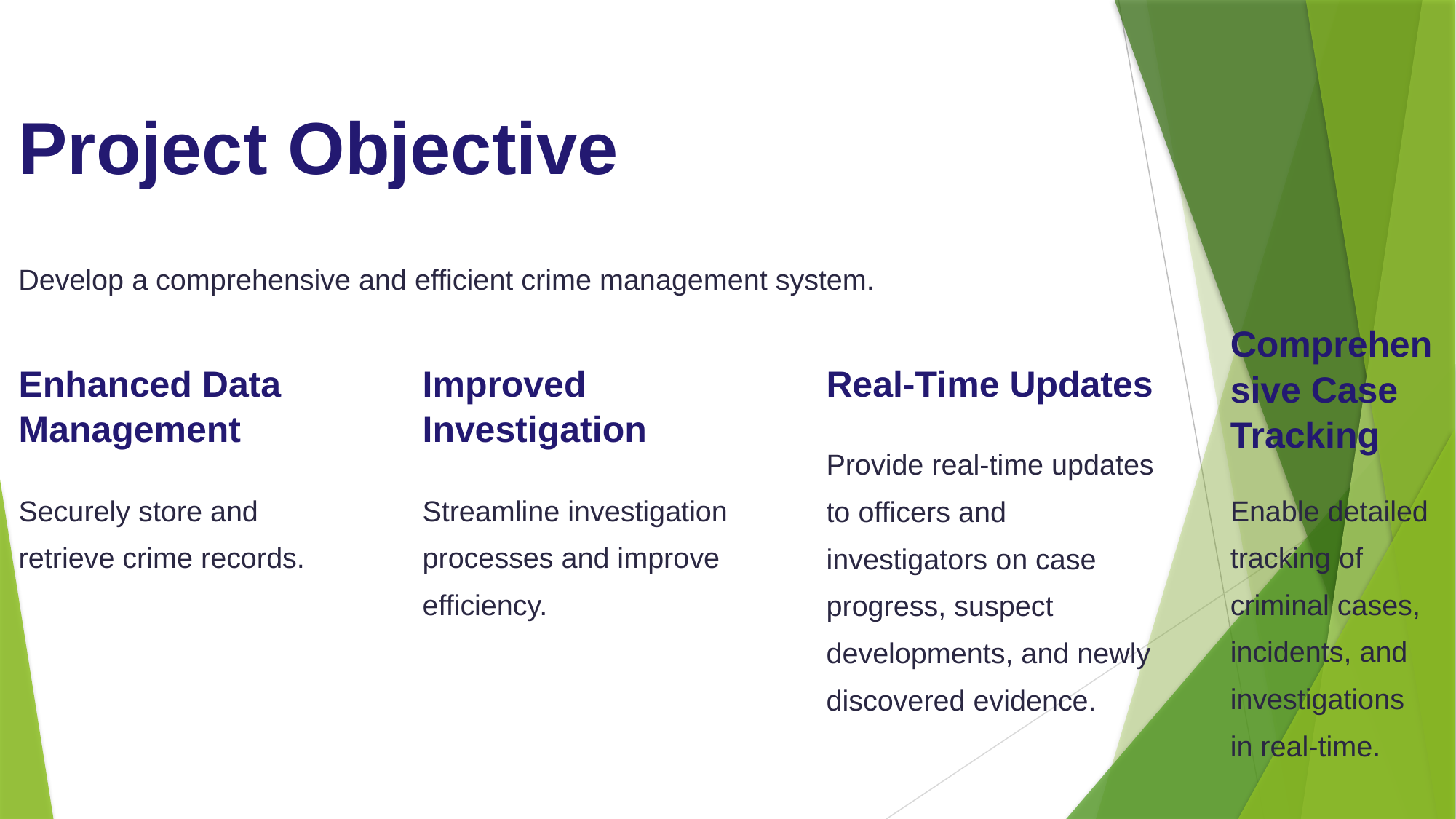

Project Objective
Develop a comprehensive and efficient crime management system.
Comprehensive Case Tracking
Enhanced Data Management
Improved Investigation
Real-Time Updates
Provide real-time updates to officers and investigators on case progress, suspect developments, and newly discovered evidence.
Securely store and retrieve crime records.
Streamline investigation processes and improve efficiency.
Enable detailed tracking of criminal cases, incidents, and investigations in real-time.